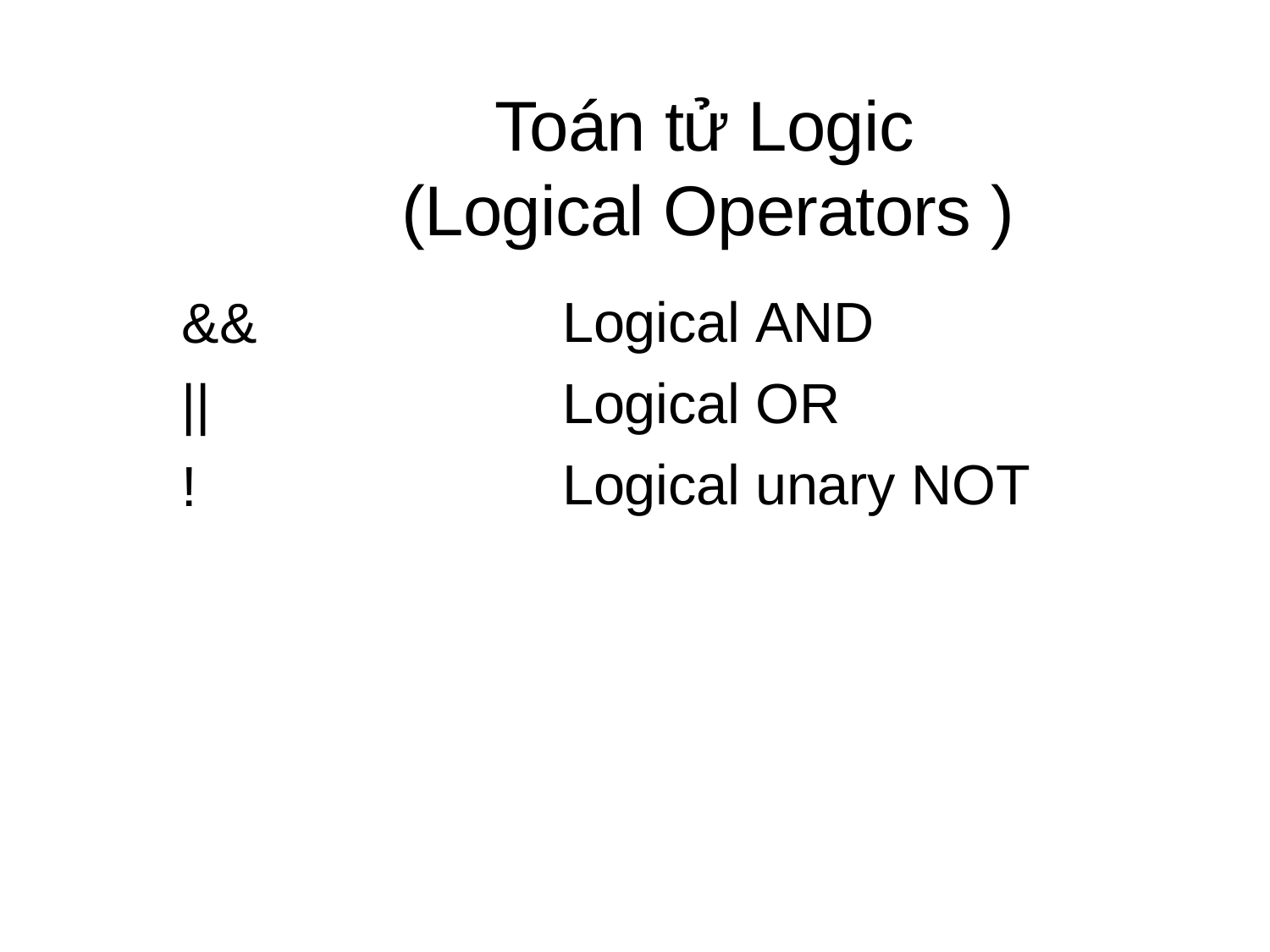

# Toán tử Logic  (Logical Operators )
&&
||
!
Logical AND  Logical OR  Logical unary NOT